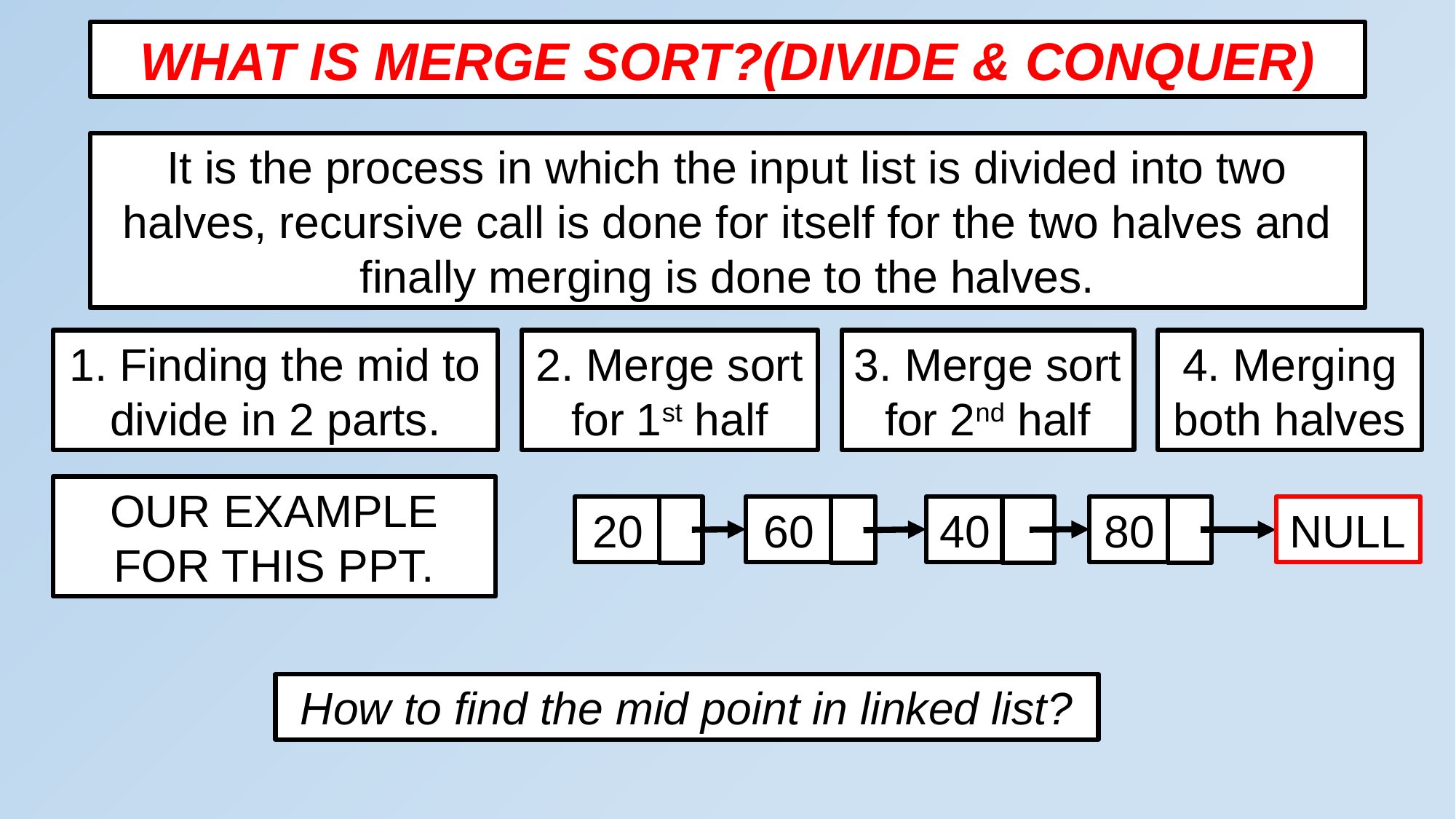

WHAT IS MERGE SORT?(DIVIDE & CONQUER)
It is the process in which the input list is divided into two halves, recursive call is done for itself for the two halves and finally merging is done to the halves.
2. Merge sort for 1st half
3. Merge sort for 2nd half
4. Merging both halves
1. Finding the mid to divide in 2 parts.
OUR EXAMPLE FOR THIS PPT.
20

60

40

80

NULL
How to find the mid point in linked list?